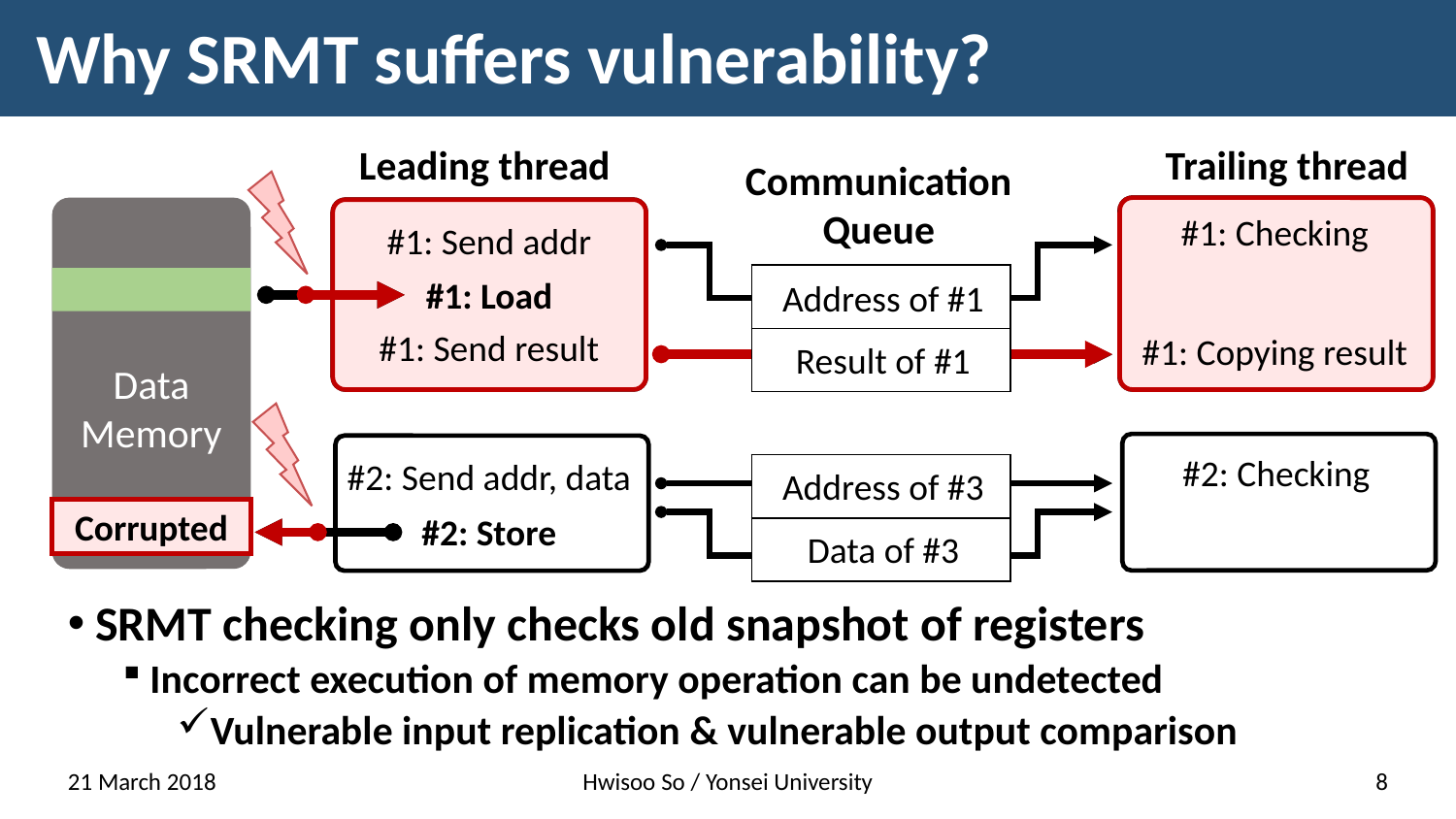

# Why SRMT suffers vulnerability?
Leading thread
Trailing thread

SRMT checking only checks old snapshot of registers
Incorrect execution of memory operation can be undetected
Vulnerable input replication & vulnerable output comparison
Communication
Queue

Data Memory

#1: Checking
#1: Send addr

|  |
| --- |
|  |
|  |
|  |
|  |
#1: Load

Address of #1
#1: Send result
#1: Copying result
Result of #1

#2: Checking
#2: Send addr, data
Address of #3
Corrupted
#2: Store

Data of #3
21 March 2018
Hwisoo So / Yonsei University
8